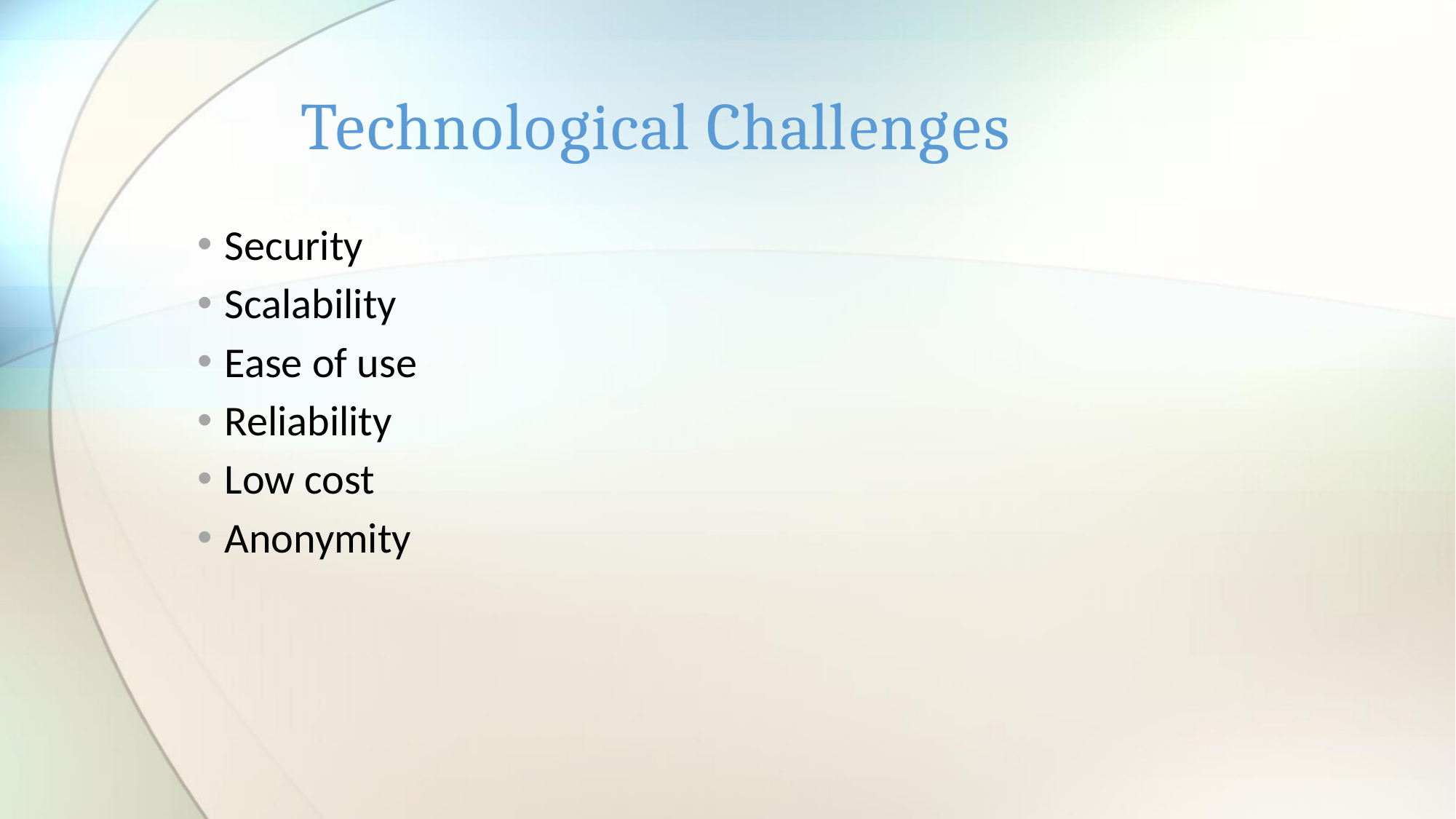

# Technological Challenges
Security
Scalability
Ease of use
Reliability
Low cost
Anonymity